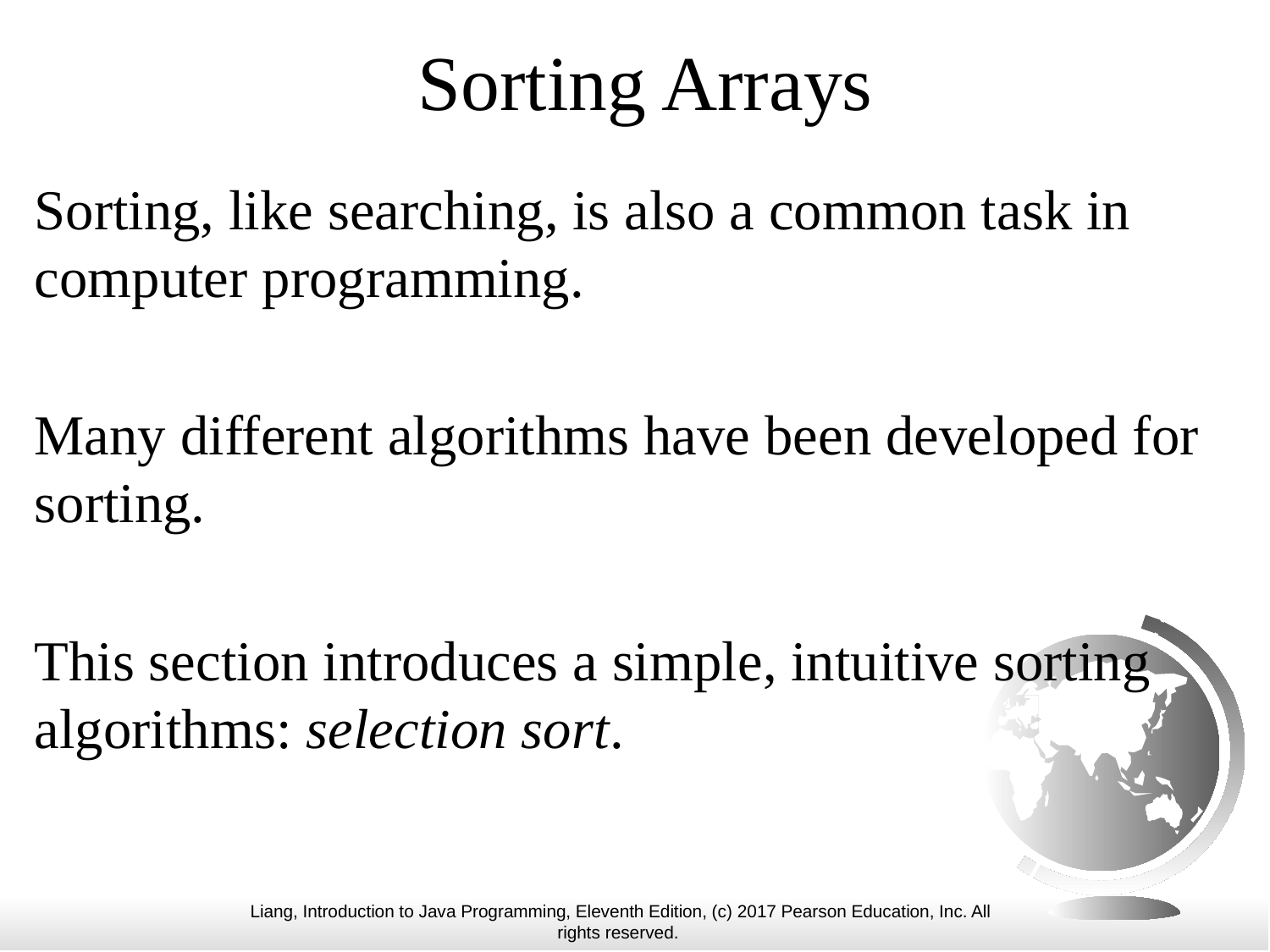

# Sorting Arrays
Sorting, like searching, is also a common task in computer programming.

Many different algorithms have been developed for sorting.

This section introduces a simple, intuitive sorting algorithms: selection sort.

96